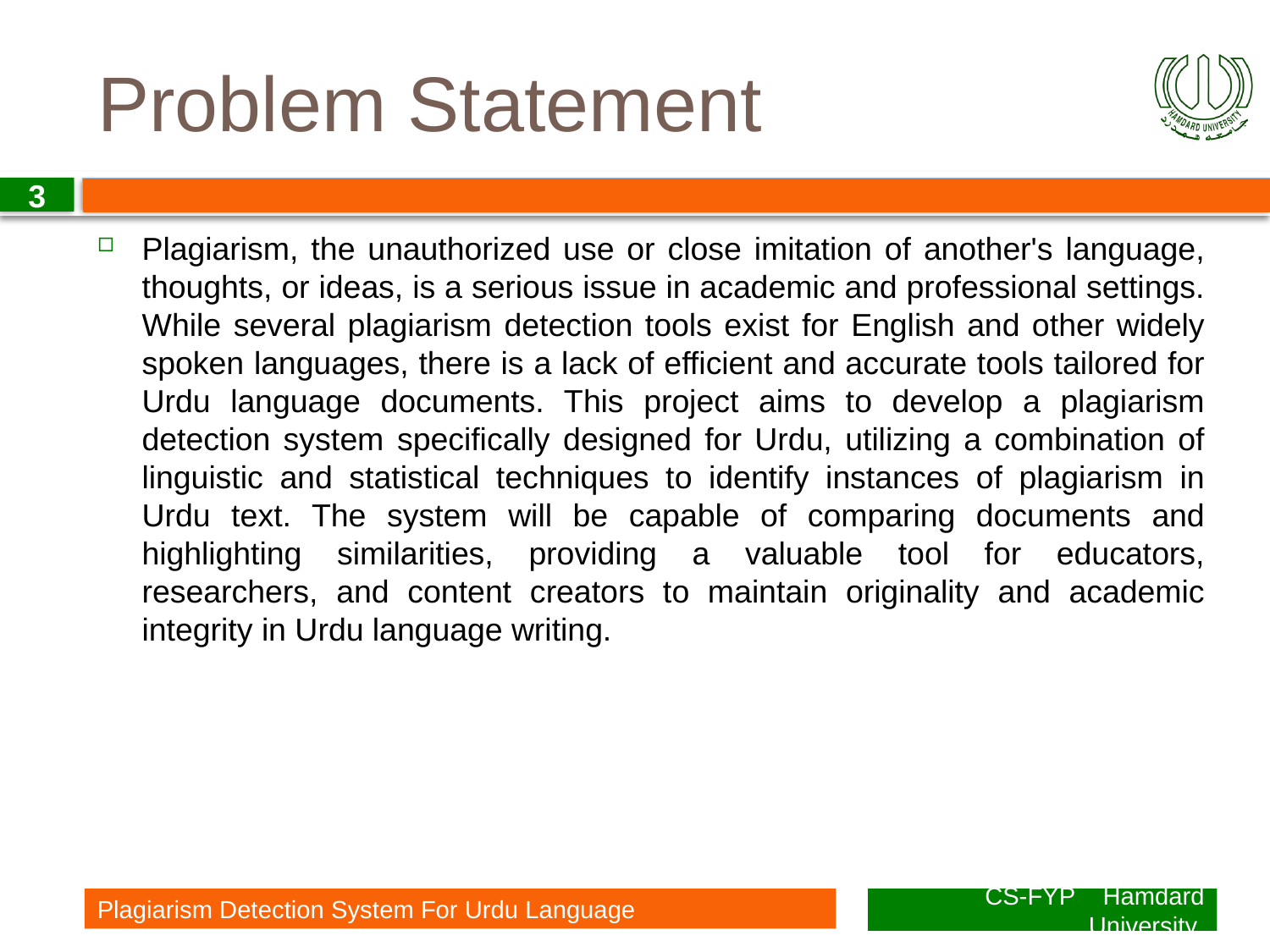

# Problem Statement
3
Plagiarism, the unauthorized use or close imitation of another's language, thoughts, or ideas, is a serious issue in academic and professional settings. While several plagiarism detection tools exist for English and other widely spoken languages, there is a lack of efficient and accurate tools tailored for Urdu language documents. This project aims to develop a plagiarism detection system specifically designed for Urdu, utilizing a combination of linguistic and statistical techniques to identify instances of plagiarism in Urdu text. The system will be capable of comparing documents and highlighting similarities, providing a valuable tool for educators, researchers, and content creators to maintain originality and academic integrity in Urdu language writing.

Plagiarism Detection System For Urdu Language
CS-FYP    Hamdard University